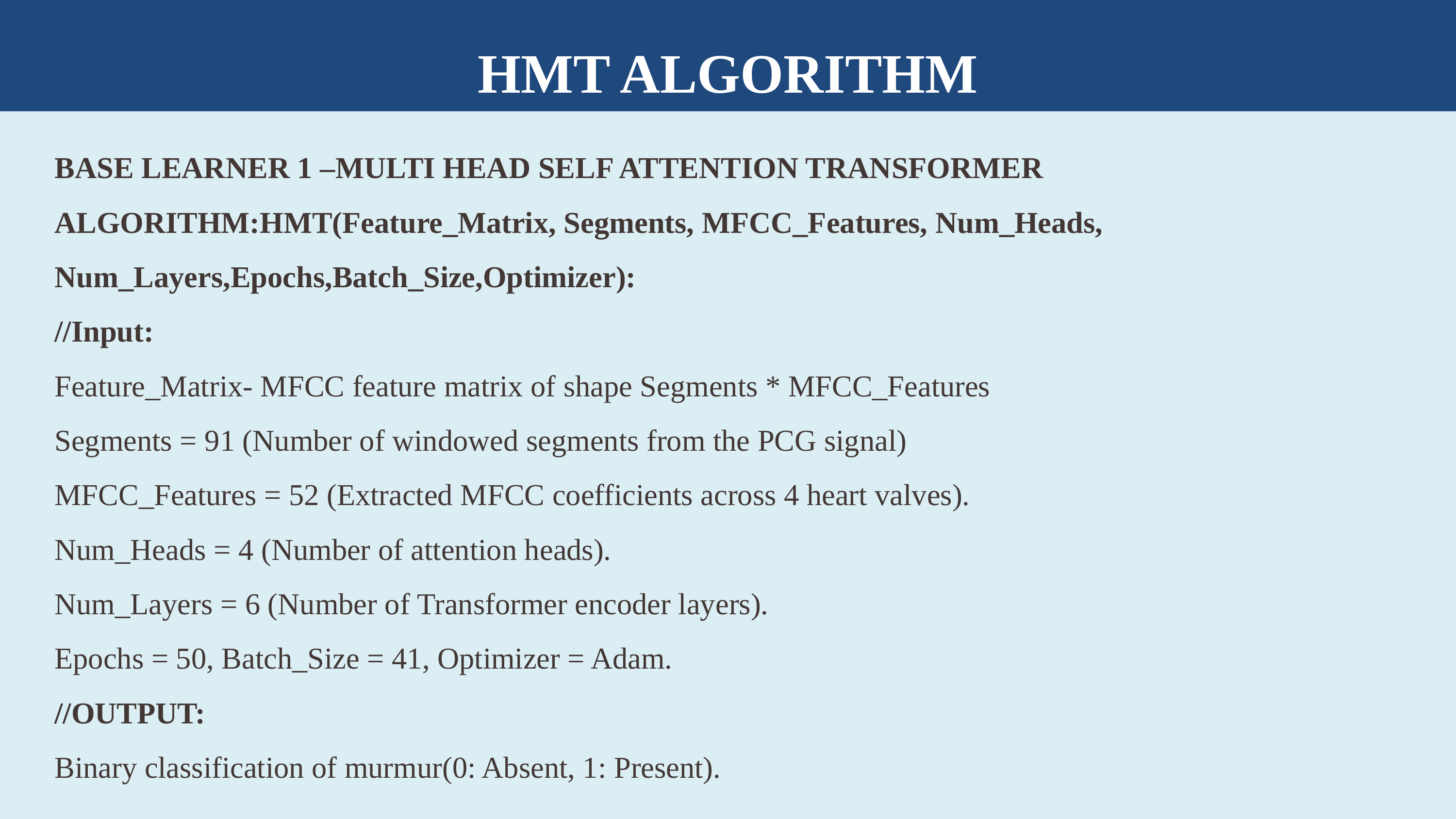

HMT ALGORITHM
BASE LEARNER 1 –MULTI HEAD SELF ATTENTION TRANSFORMER
ALGORITHM:HMT(Feature_Matrix, Segments, MFCC_Features, Num_Heads, Num_Layers,Epochs,Batch_Size,Optimizer):
//Input:
Feature_Matrix- MFCC feature matrix of shape Segments * MFCC_Features
Segments = 91 (Number of windowed segments from the PCG signal)
MFCC_Features = 52 (Extracted MFCC coefficients across 4 heart valves).
Num_Heads = 4 (Number of attention heads).
Num_Layers = 6 (Number of Transformer encoder layers).
Epochs = 50, Batch_Size = 41, Optimizer = Adam.
//OUTPUT:
Binary classification of murmur(0: Absent, 1: Present).